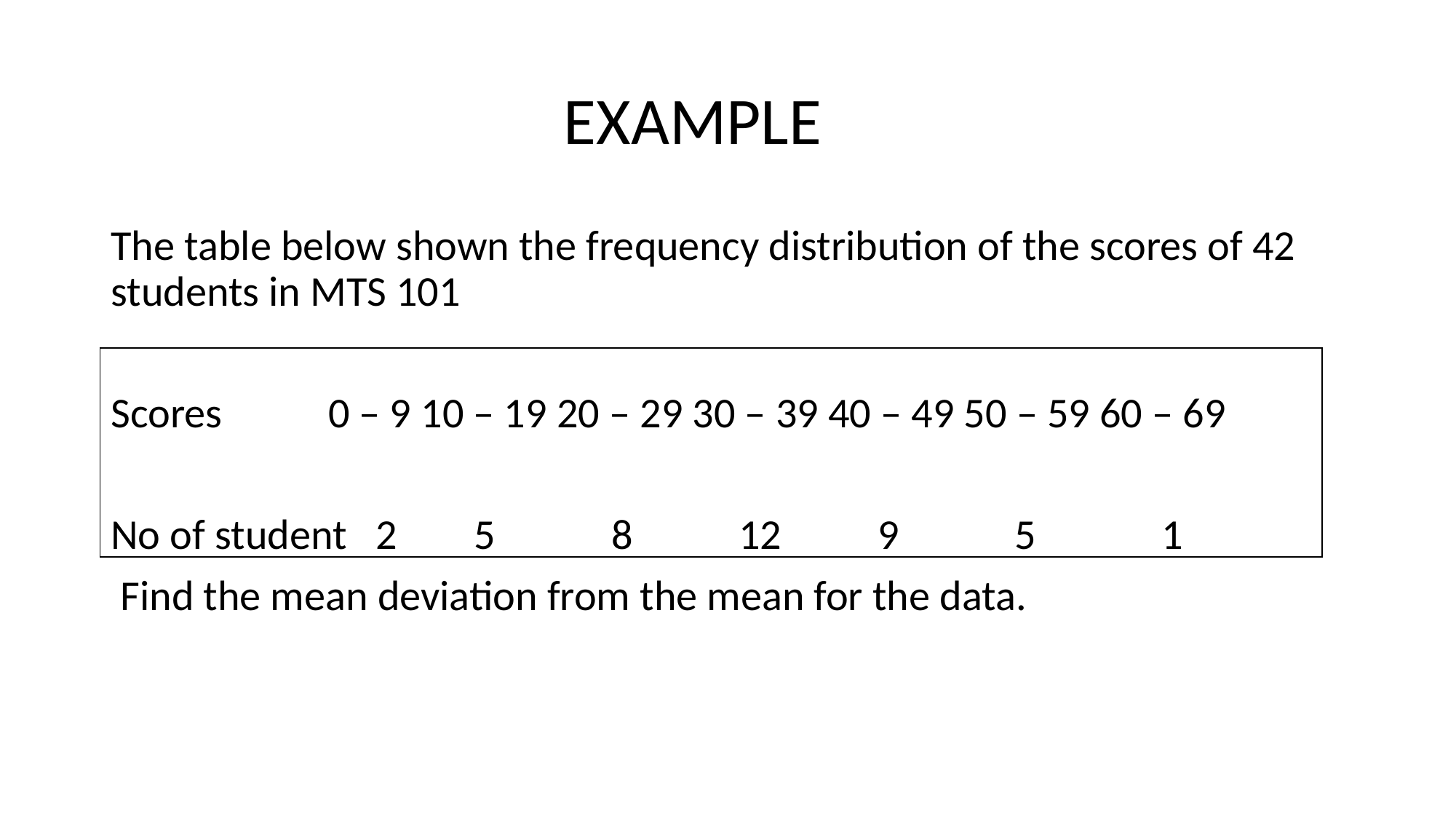

# EXAMPLE
The table below shown the frequency distribution of the scores of 42 students in MTS 101

Scores           0 – 9 10 – 19 20 – 29 30 – 39 40 – 49 50 – 59 60 – 69

No of student   2        5            8           12          9            5             1
 Find the mean deviation from the mean for the data.
|  |
| --- |